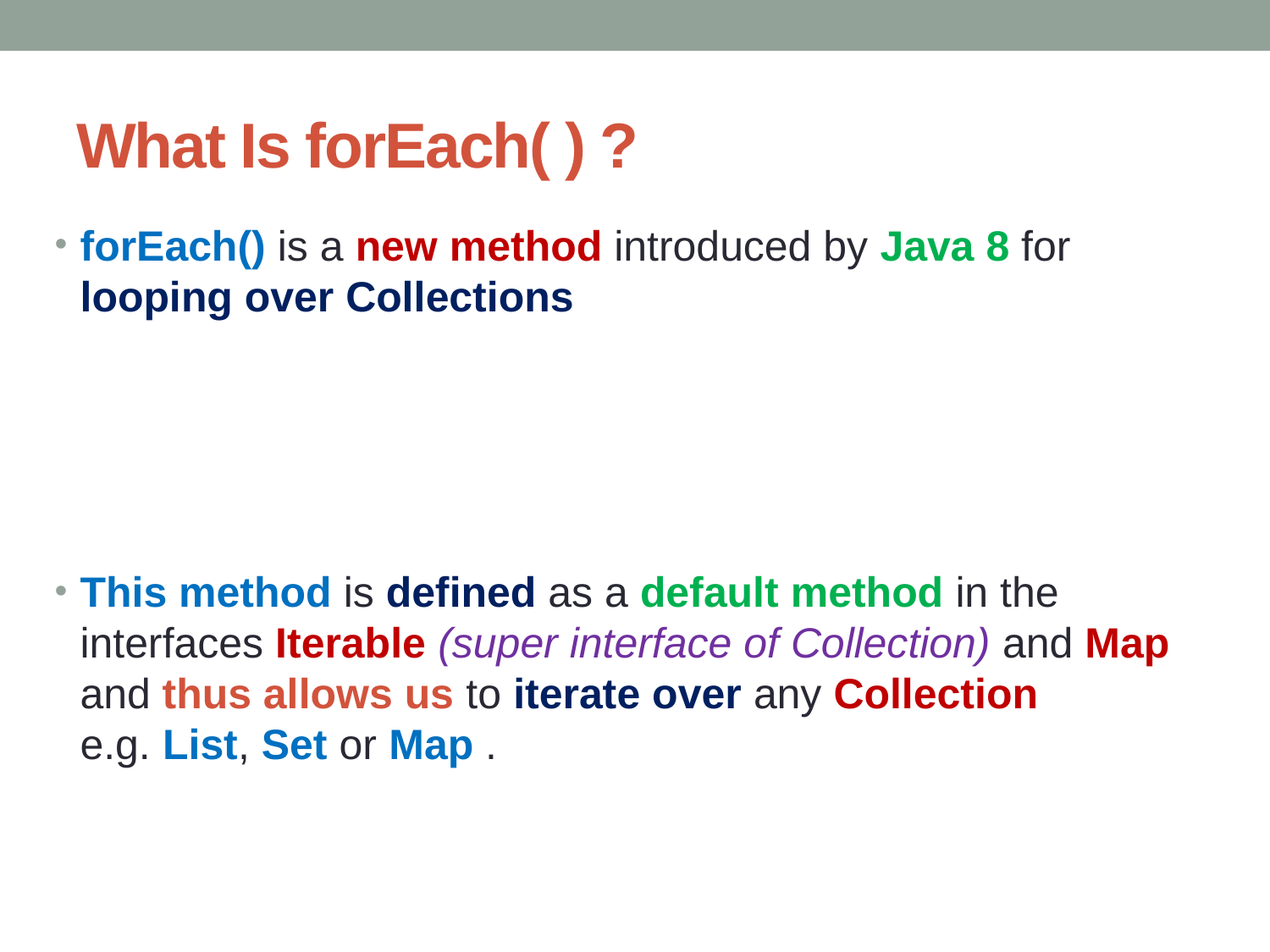

# What Is forEach( ) ?
forEach() is a new method introduced by Java 8 for looping over Collections

This method is defined as a default method in the interfaces Iterable (super interface of Collection) and Map and thus allows us to iterate over any Collection e.g. List, Set or Map .